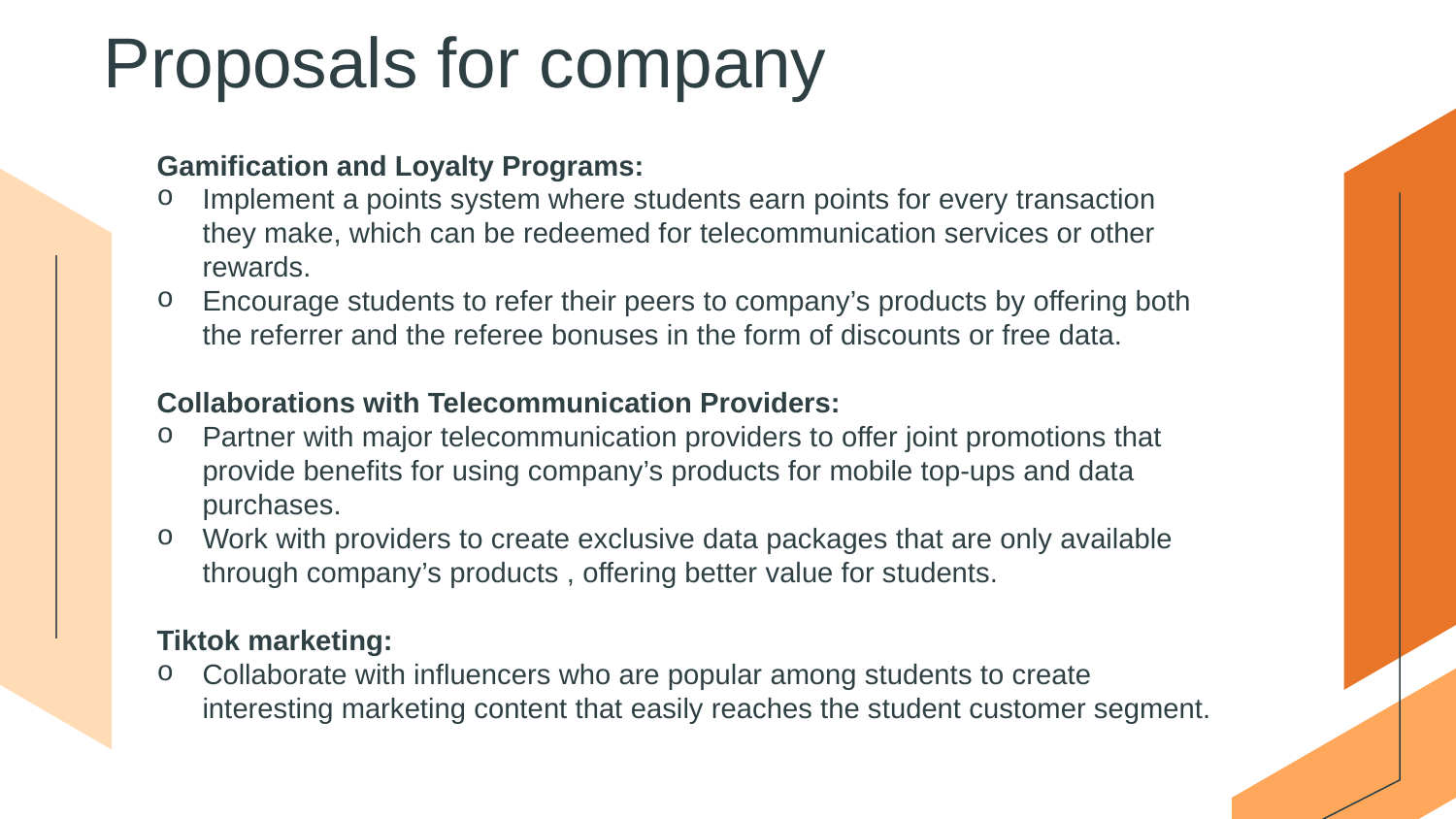

# Proposals for company
Gamification and Loyalty Programs:
Implement a points system where students earn points for every transaction they make, which can be redeemed for telecommunication services or other rewards.
Encourage students to refer their peers to company’s products by offering both the referrer and the referee bonuses in the form of discounts or free data.

Collaborations with Telecommunication Providers:
Partner with major telecommunication providers to offer joint promotions that provide benefits for using company’s products for mobile top-ups and data purchases.
Work with providers to create exclusive data packages that are only available through company’s products , offering better value for students.

Tiktok marketing:
Collaborate with influencers who are popular among students to create interesting marketing content that easily reaches the student customer segment.